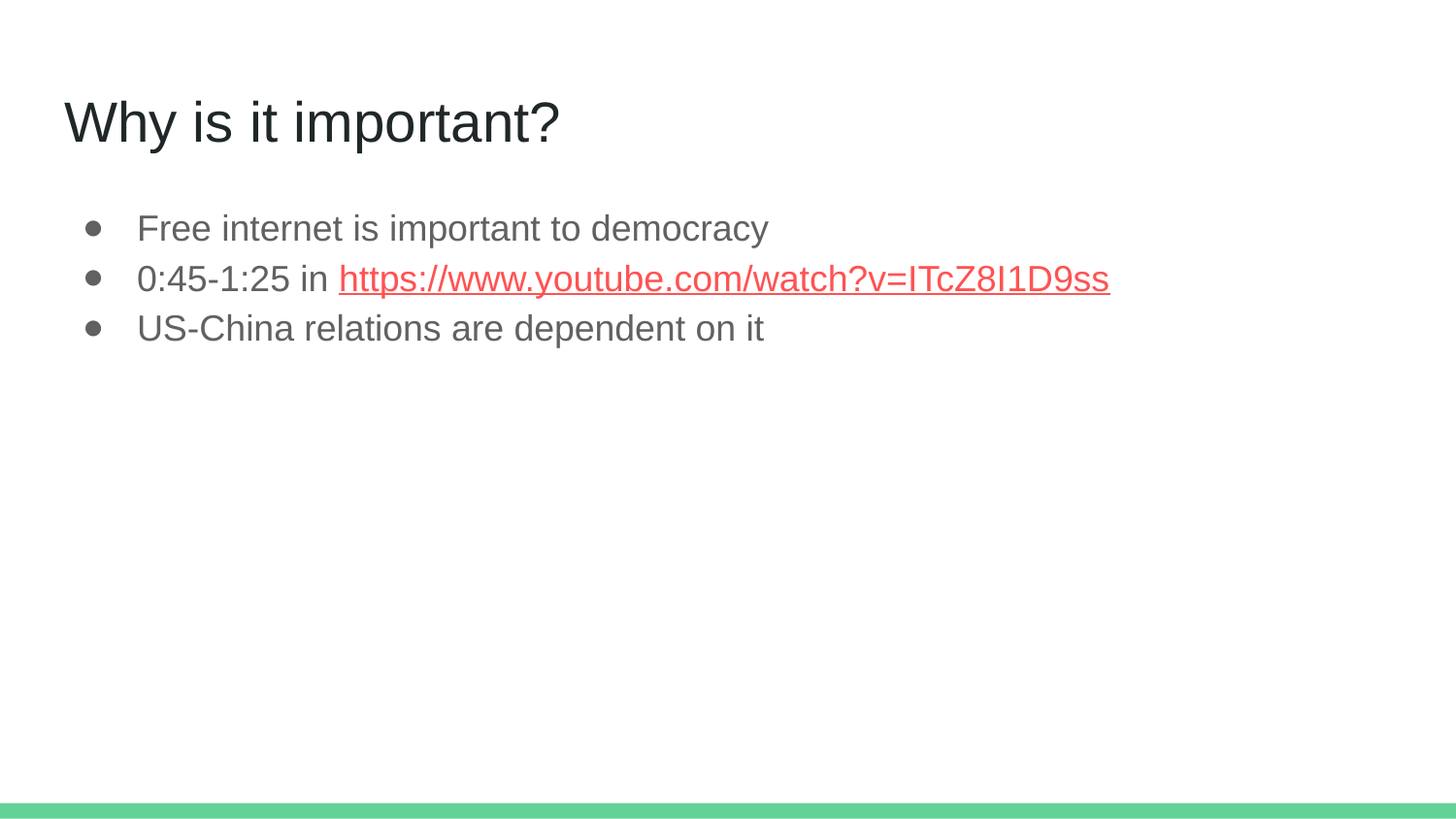

# Why is it important?
Free internet is important to democracy
0:45-1:25 in https://www.youtube.com/watch?v=ITcZ8I1D9ss
US-China relations are dependent on it